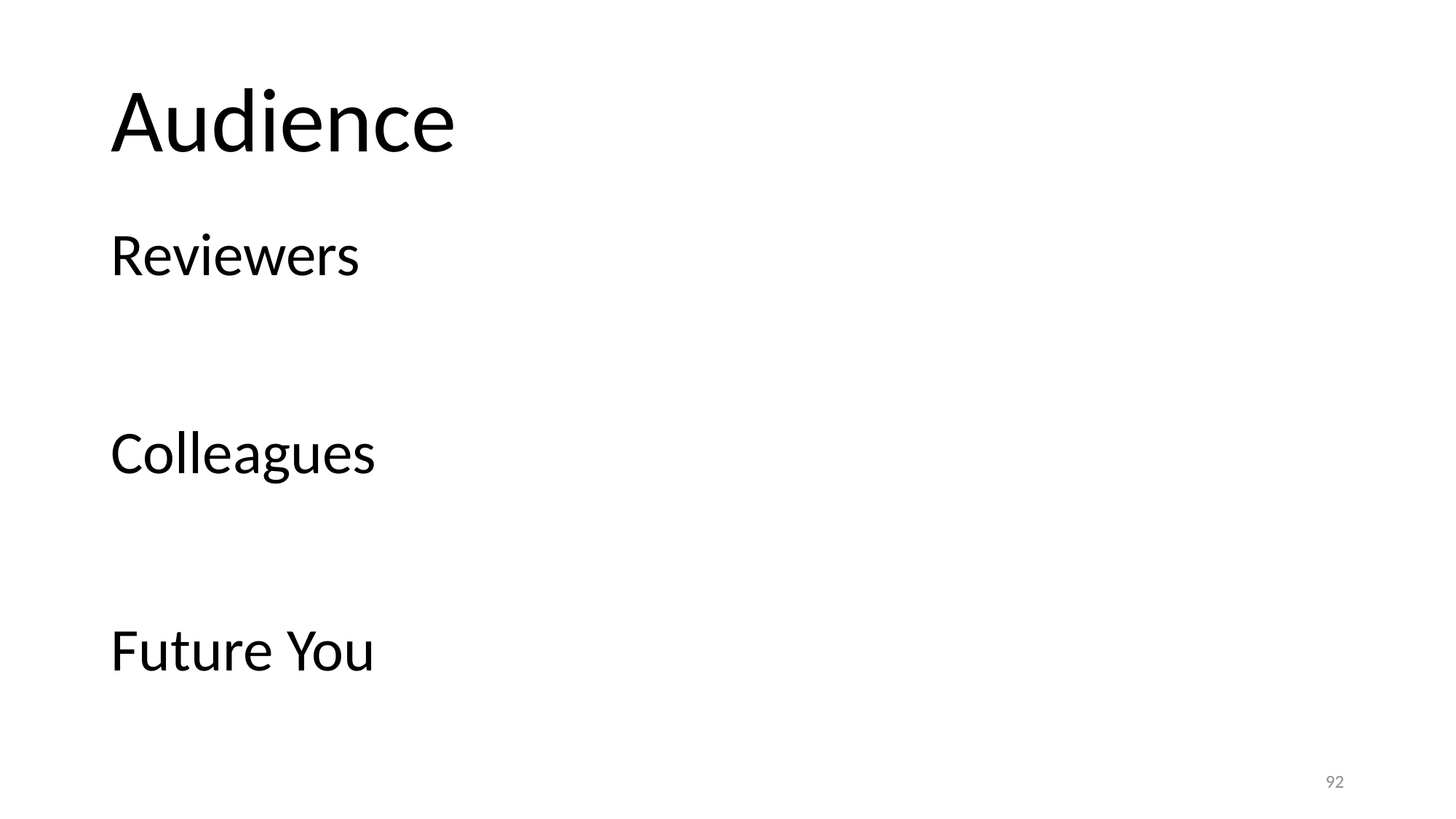

# Audience
Reviewers

Colleagues

Future You
92